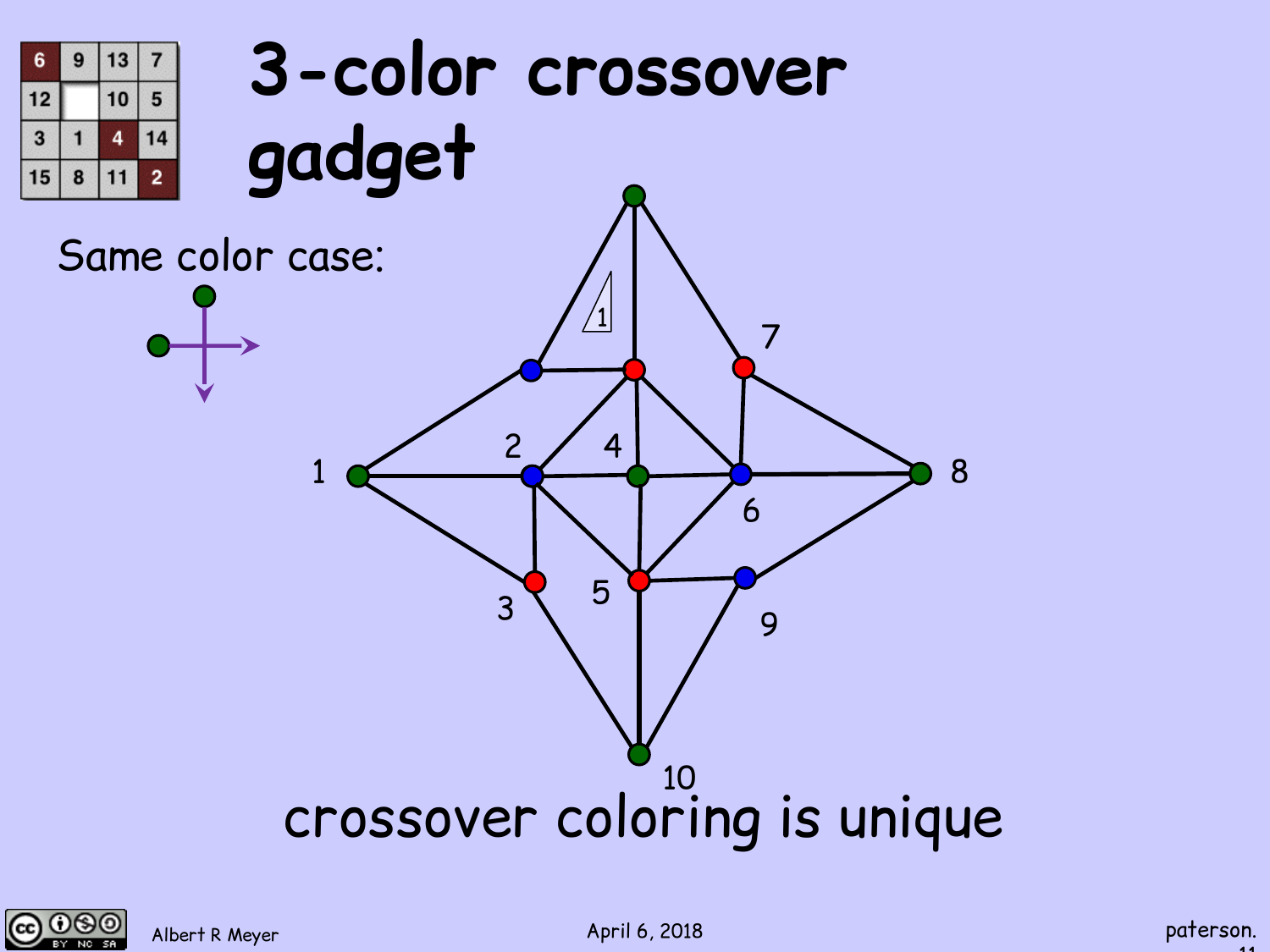

# 3-color crossover gadget

Same color case:

1

7
2
4
1
8
6
5
3
9
10
crossover coloring is unique
paterson.11